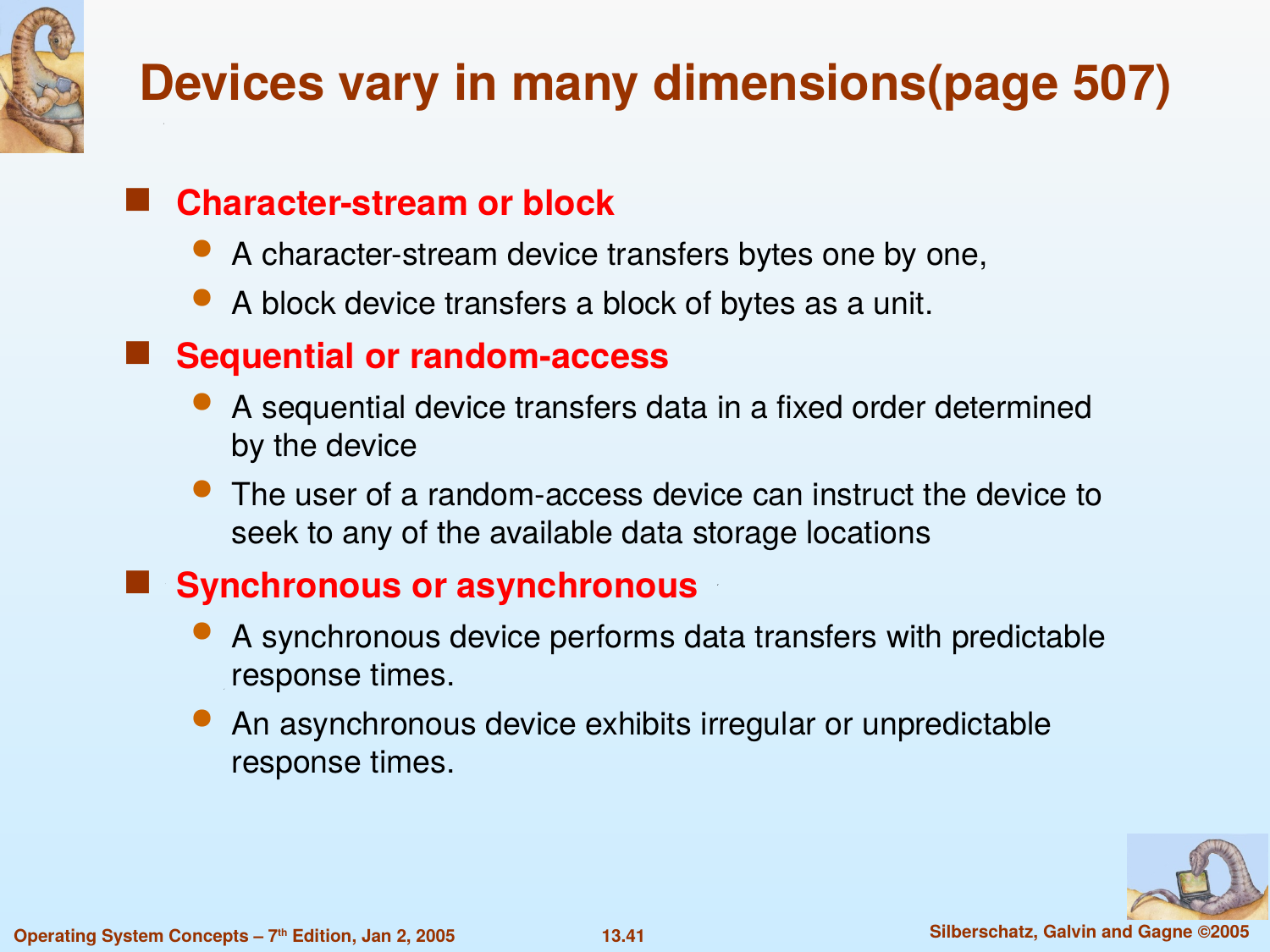

Devices vary in many dimensions(page 507)
Character-stream or block
A character-stream device transfers bytes one by one,
A block device transfers a block of bytes as a unit.
Sequential or random-access
A sequential device transfers data in a fixed order determined by the device
The user of a random-access device can instruct the device to seek to any of the available data storage locations
Synchronous or asynchronous
A synchronous device performs data transfers with predictable response times.
An asynchronous device exhibits irregular or unpredictable response times.